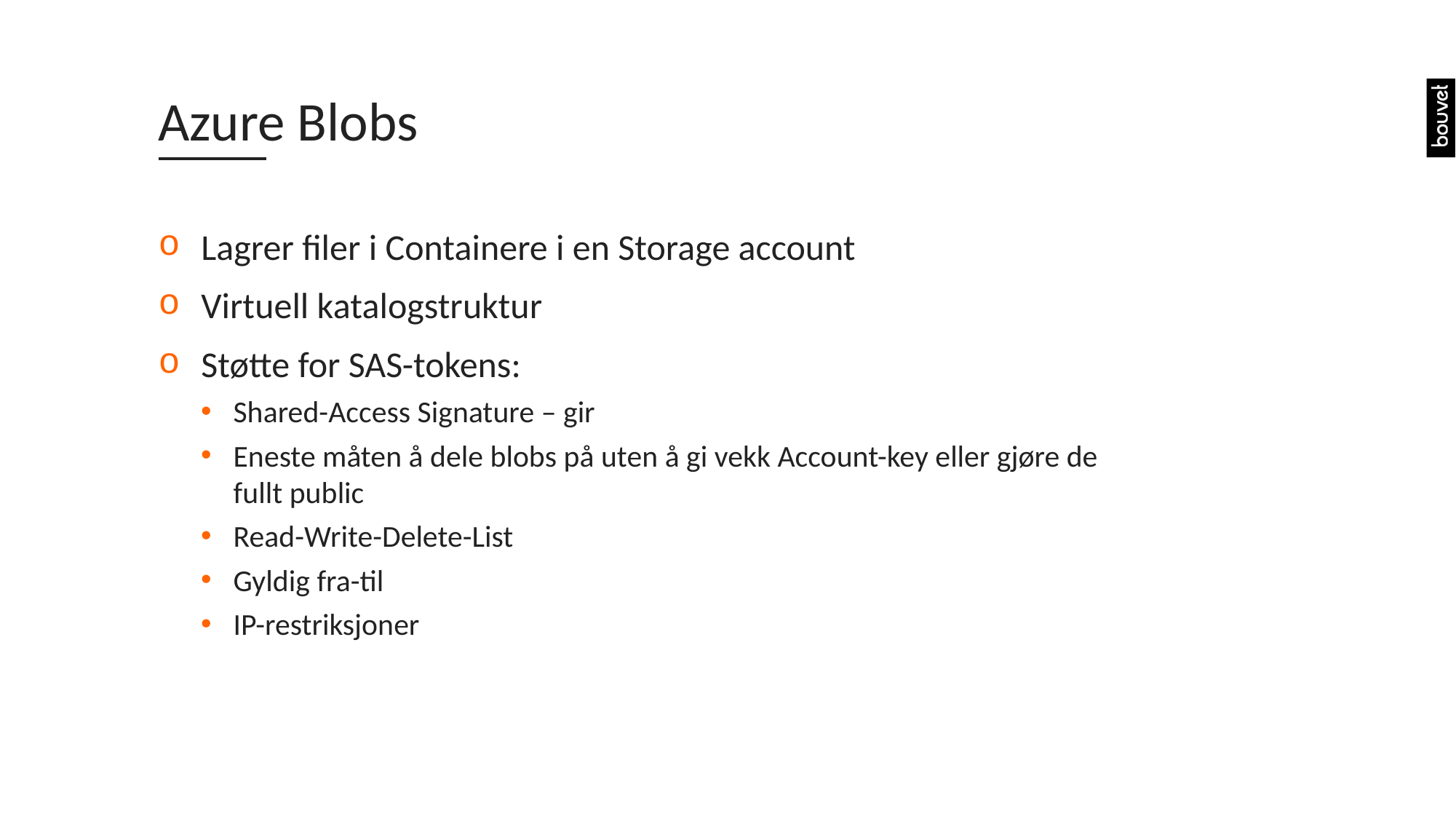

# Azure Blobs
Lagrer filer i Containere i en Storage account
Virtuell katalogstruktur
Støtte for SAS-tokens:
Shared-Access Signature – gir
Eneste måten å dele blobs på uten å gi vekk Account-key eller gjøre de fullt public
Read-Write-Delete-List
Gyldig fra-til
IP-restriksjoner